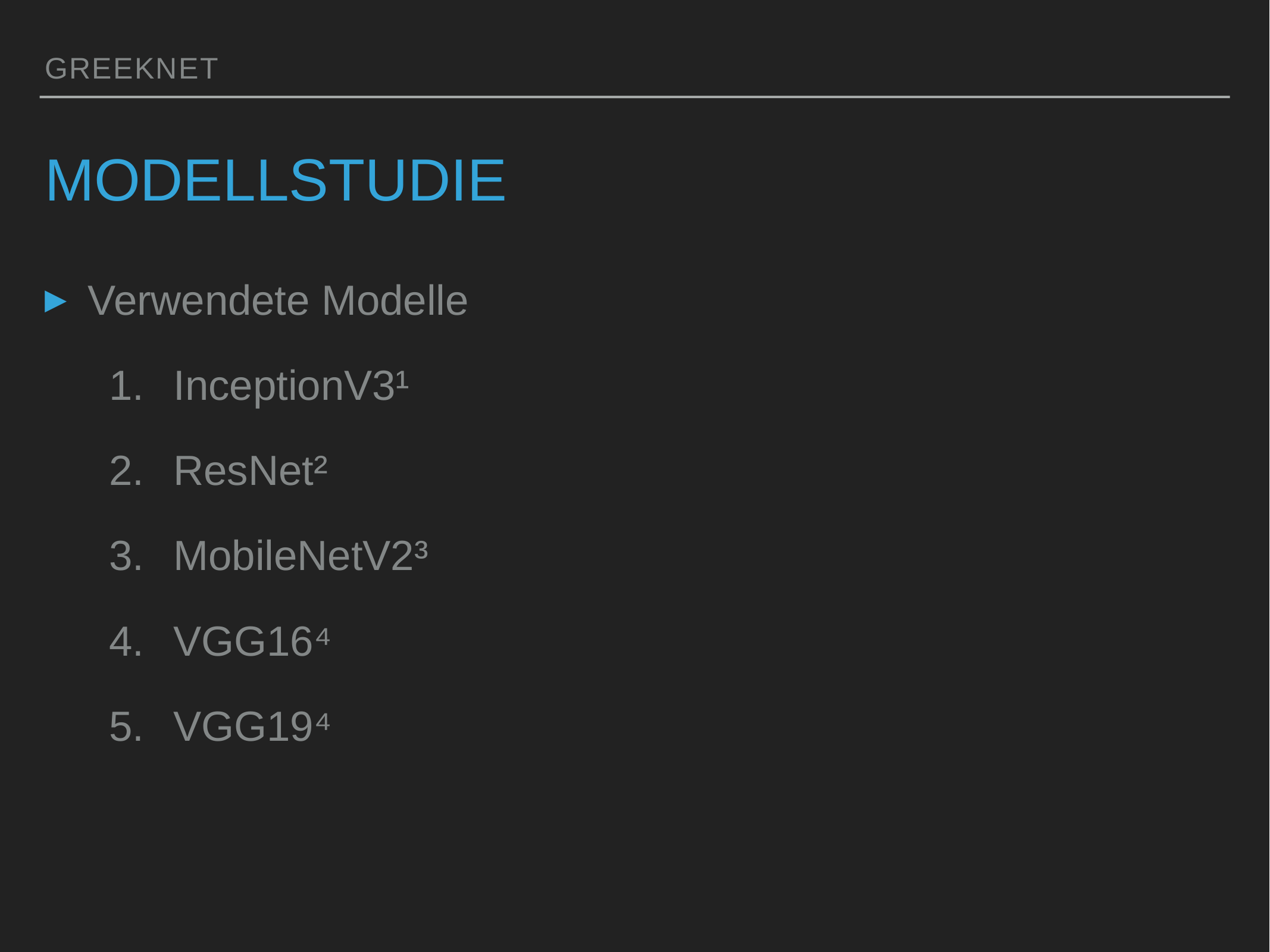

Greeknet
# Modellstudie
Verwendete Modelle
InceptionV3¹
ResNet²
MobileNetV2³
VGG16⁴
VGG19⁴